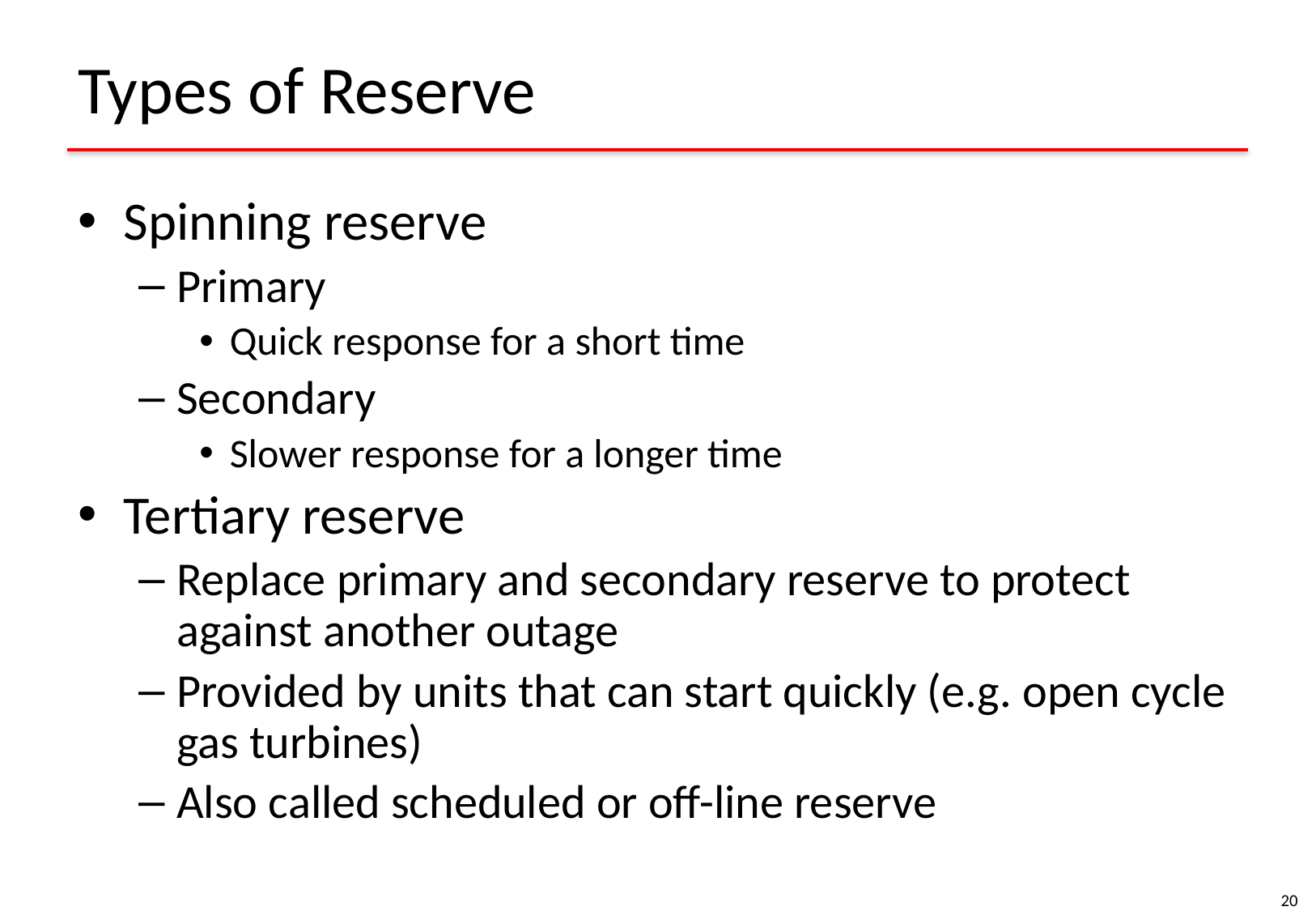

# Types of Reserve
Spinning reserve
Primary
Quick response for a short time
Secondary
Slower response for a longer time
Tertiary reserve
Replace primary and secondary reserve to protect against another outage
Provided by units that can start quickly (e.g. open cycle gas turbines)
Also called scheduled or off-line reserve

20